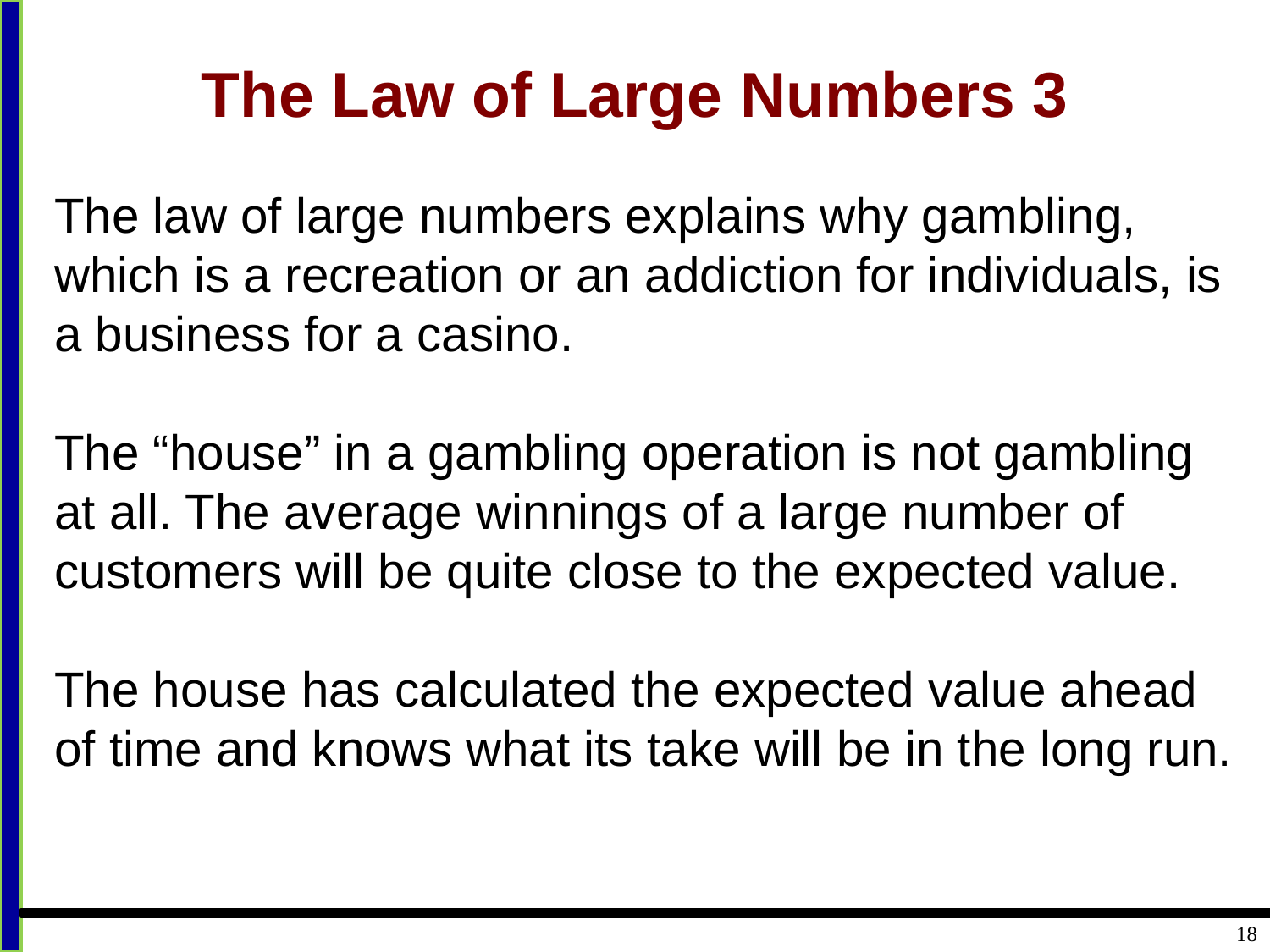

# The Law of Large Numbers 3
The law of large numbers explains why gambling, which is a recreation or an addiction for individuals, is a business for a casino.

The “house” in a gambling operation is not gambling at all. The average winnings of a large number of customers will be quite close to the expected value.

The house has calculated the expected value ahead of time and knows what its take will be in the long run.